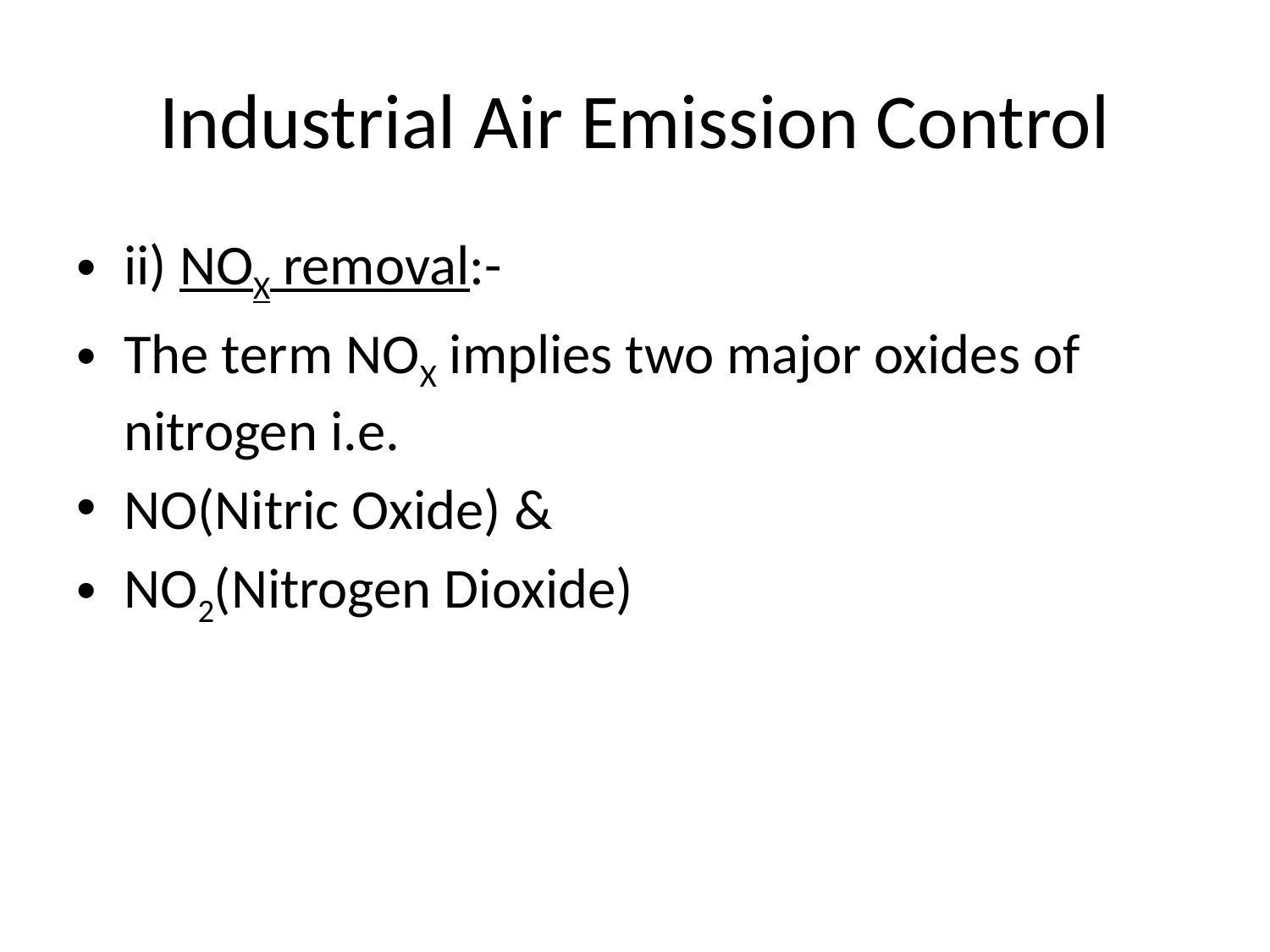

# Industrial Air Emission Control
ii) NOX removal:-
The term NOX implies two major oxides of nitrogen i.e.
NO(Nitric Oxide) &
NO2(Nitrogen Dioxide)